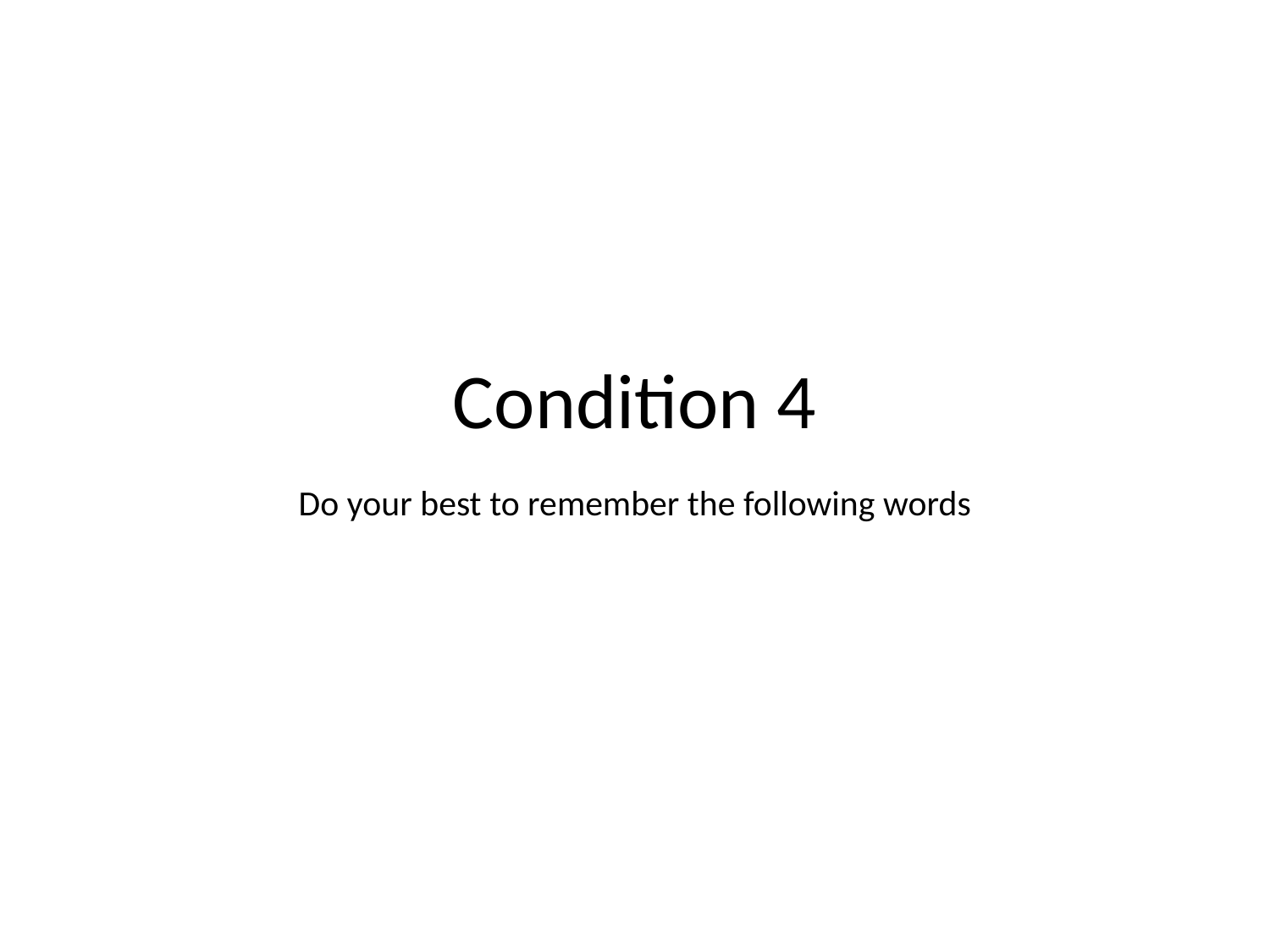

# Condition 4
Do your best to remember the following words